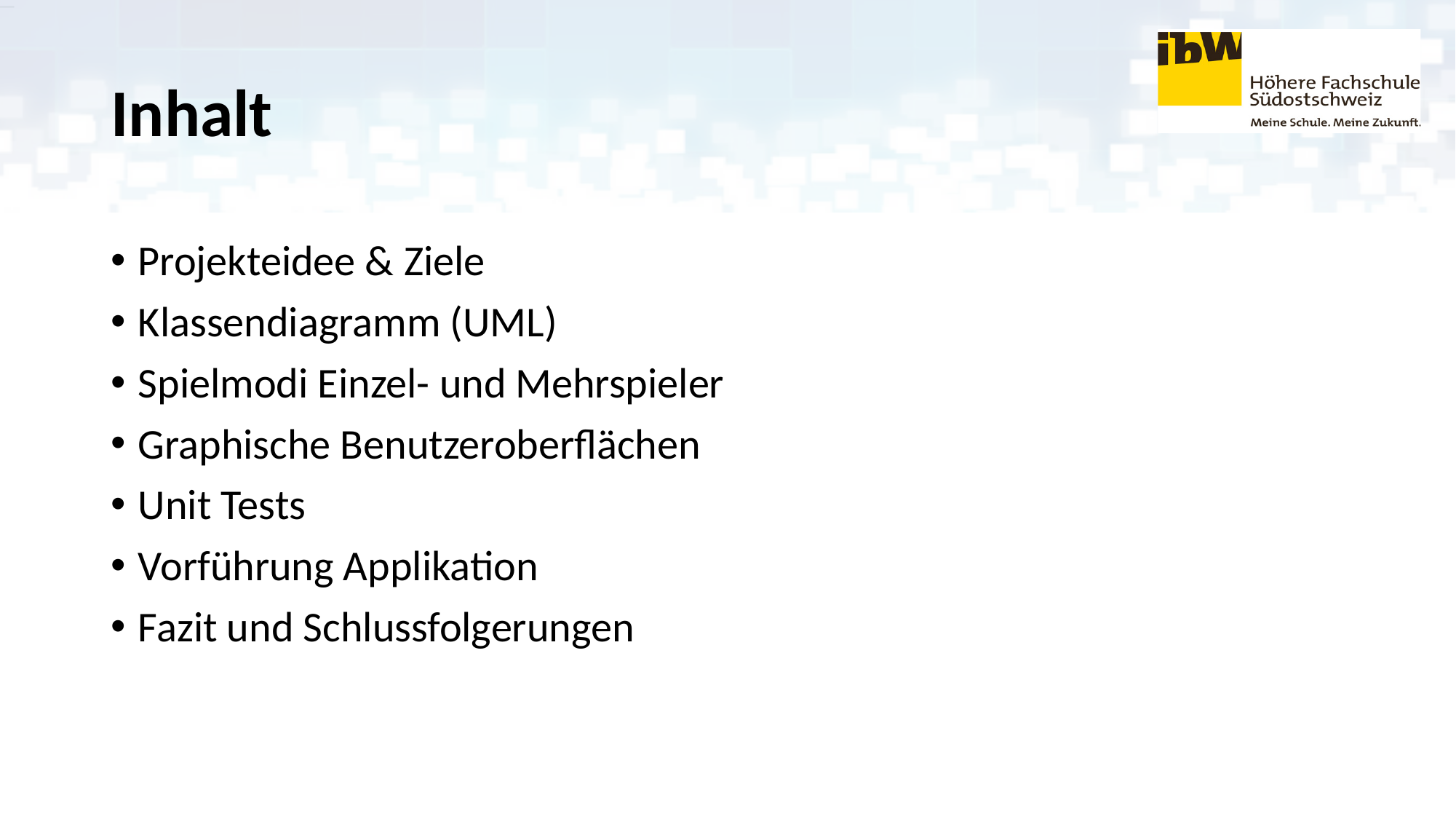

# Inhalt
Projekteidee & Ziele
Klassendiagramm (UML)
Spielmodi Einzel- und Mehrspieler
Graphische Benutzeroberflächen
Unit Tests
Vorführung Applikation
Fazit und Schlussfolgerungen